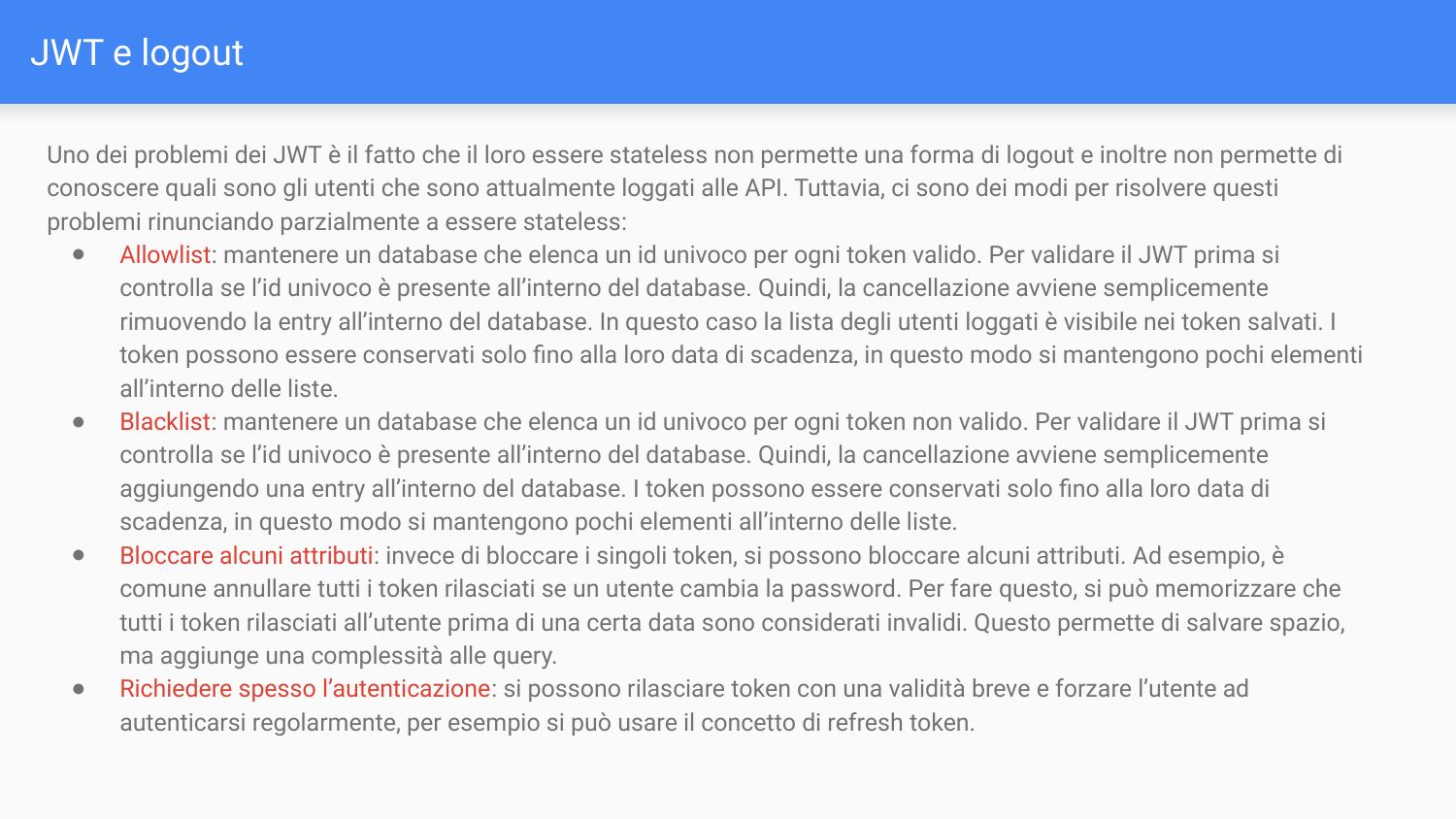

# JWT e logout
Uno dei problemi dei JWT è il fatto che il loro essere stateless non permette una forma di logout e inoltre non permette di conoscere quali sono gli utenti che sono attualmente loggati alle API. Tuttavia, ci sono dei modi per risolvere questi problemi rinunciando parzialmente a essere stateless:
Allowlist: mantenere un database che elenca un id univoco per ogni token valido. Per validare il JWT prima si controlla se l’id univoco è presente all’interno del database. Quindi, la cancellazione avviene semplicemente rimuovendo la entry all’interno del database. In questo caso la lista degli utenti loggati è visibile nei token salvati. I token possono essere conservati solo fino alla loro data di scadenza, in questo modo si mantengono pochi elementi all’interno delle liste.
Blacklist: mantenere un database che elenca un id univoco per ogni token non valido. Per validare il JWT prima si controlla se l’id univoco è presente all’interno del database. Quindi, la cancellazione avviene semplicemente aggiungendo una entry all’interno del database. I token possono essere conservati solo fino alla loro data di scadenza, in questo modo si mantengono pochi elementi all’interno delle liste.
Bloccare alcuni attributi: invece di bloccare i singoli token, si possono bloccare alcuni attributi. Ad esempio, è comune annullare tutti i token rilasciati se un utente cambia la password. Per fare questo, si può memorizzare che tutti i token rilasciati all’utente prima di una certa data sono considerati invalidi. Questo permette di salvare spazio, ma aggiunge una complessità alle query.
Richiedere spesso l’autenticazione: si possono rilasciare token con una validità breve e forzare l’utente ad autenticarsi regolarmente, per esempio si può usare il concetto di refresh token.